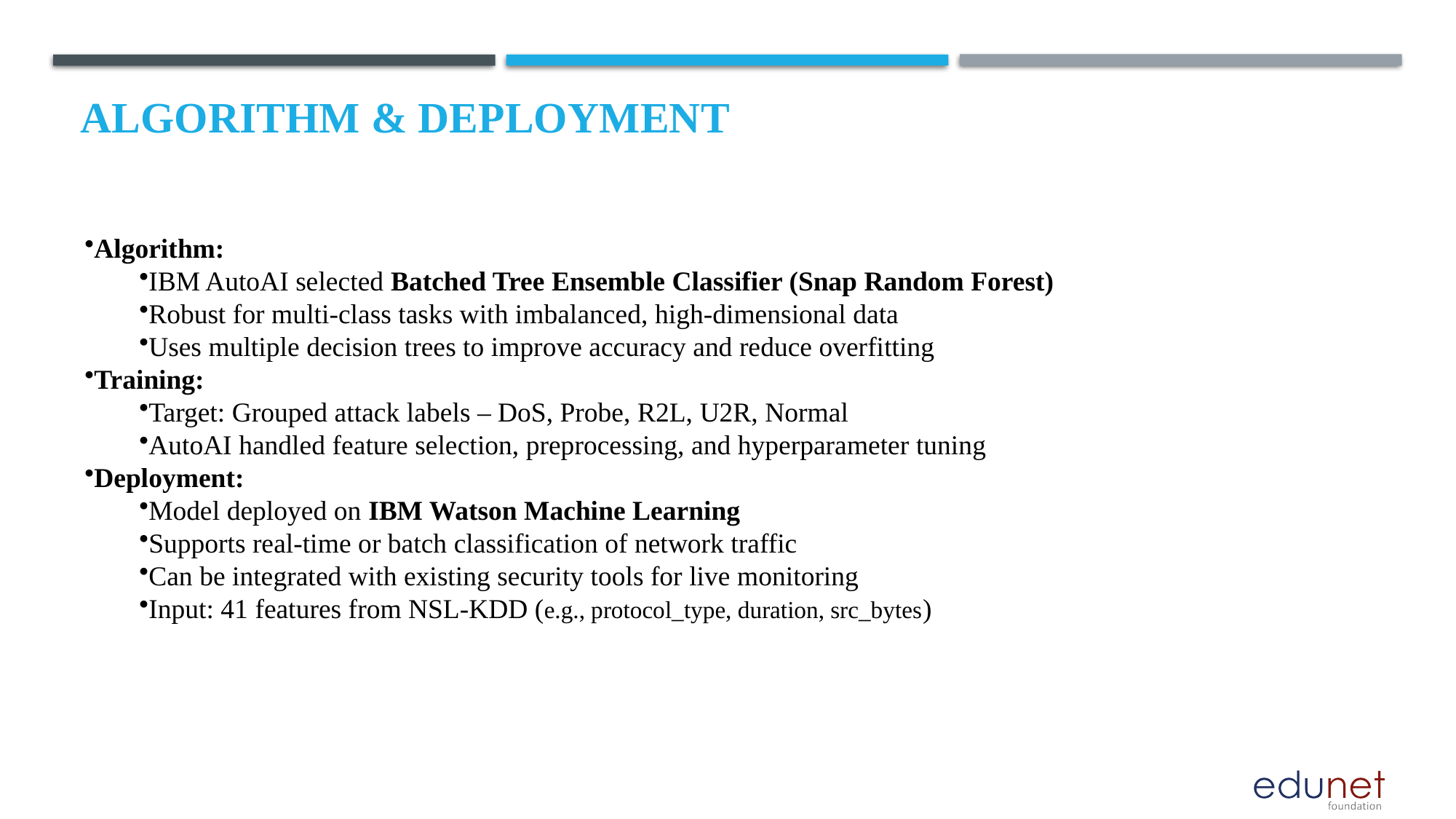

# Algorithm & Deployment

Algorithm:
IBM AutoAI selected Batched Tree Ensemble Classifier (Snap Random Forest)
Robust for multi-class tasks with imbalanced, high-dimensional data
Uses multiple decision trees to improve accuracy and reduce overfitting
Training:
Target: Grouped attack labels – DoS, Probe, R2L, U2R, Normal
AutoAI handled feature selection, preprocessing, and hyperparameter tuning
Deployment:
Model deployed on IBM Watson Machine Learning
Supports real-time or batch classification of network traffic
Can be integrated with existing security tools for live monitoring
Input: 41 features from NSL-KDD (e.g., protocol_type, duration, src_bytes)